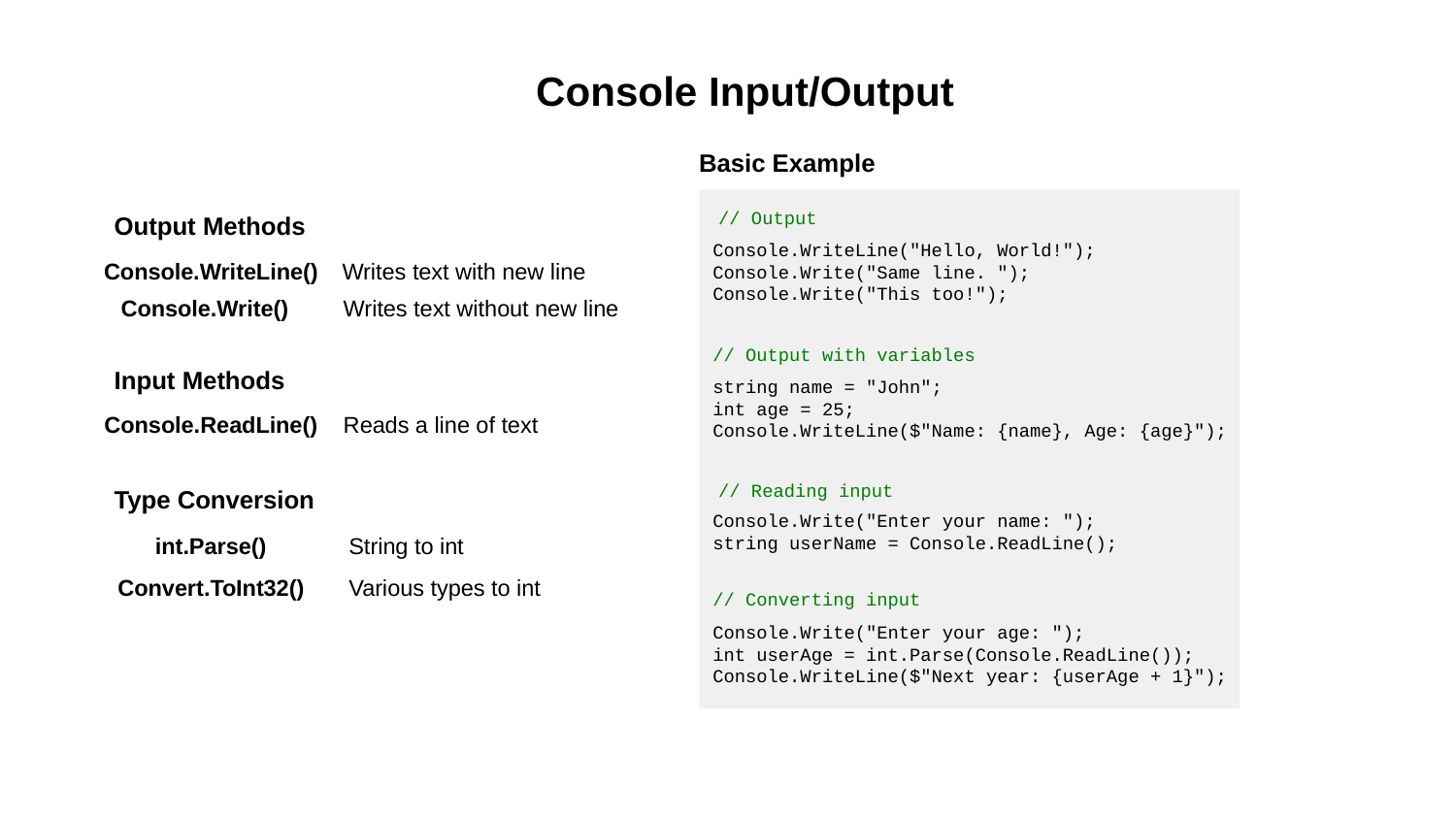

Console Input/Output
Basic Example

Output Methods
// Output
Console.WriteLine("Hello, World!");
Console.Write("Same line. ");
Console.Write("This too!");
Console.WriteLine()
Writes text with new line
Console.Write()
Writes text without new line
// Output with variables
Input Methods
string name = "John";
int age = 25;
Console.WriteLine($"Name: {name}, Age: {age}");
Console.ReadLine()
Reads a line of text
Type Conversion
// Reading input
Console.Write("Enter your name: ");
string userName = Console.ReadLine();
int.Parse()
String to int
Convert.ToInt32()
Various types to int
// Converting input
Console.Write("Enter your age: ");
int userAge = int.Parse(Console.ReadLine());
Console.WriteLine($"Next year: {userAge + 1}");